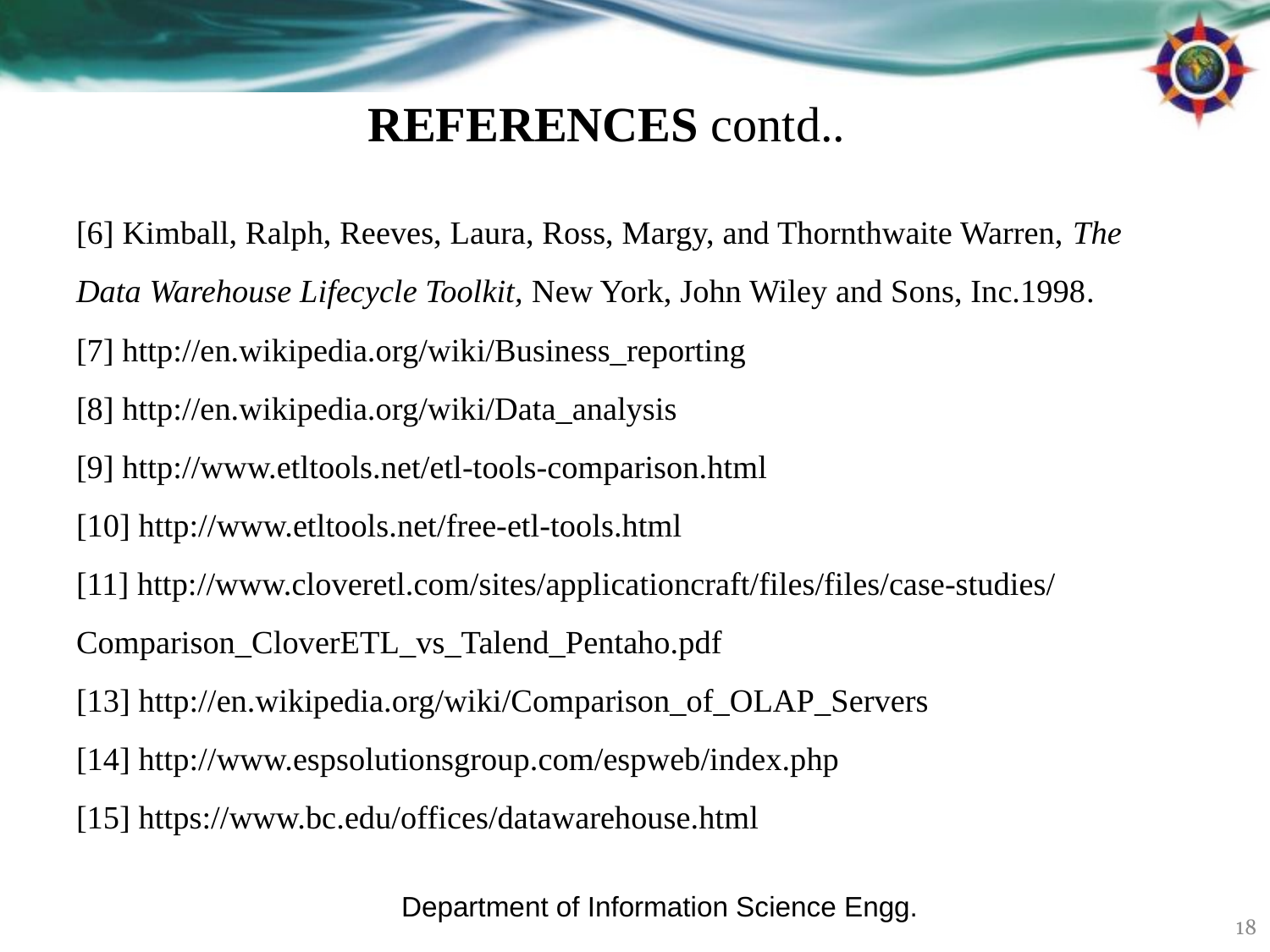

# REFERENCES contd..
[6] Kimball, Ralph, Reeves, Laura, Ross, Margy, and Thornthwaite Warren, The Data Warehouse Lifecycle Toolkit, New York, John Wiley and Sons, Inc.1998.
[7] http://en.wikipedia.org/wiki/Business_reporting
[8] http://en.wikipedia.org/wiki/Data_analysis
[9] http://www.etltools.net/etl-tools-comparison.html
[10] http://www.etltools.net/free-etl-tools.html
[11] http://www.cloveretl.com/sites/applicationcraft/files/files/case-studies/Comparison_CloverETL_vs_Talend_Pentaho.pdf
[13] http://en.wikipedia.org/wiki/Comparison_of_OLAP_Servers
[14] http://www.espsolutionsgroup.com/espweb/index.php
[15] https://www.bc.edu/offices/datawarehouse.html

Department of Information Science Engg.
18